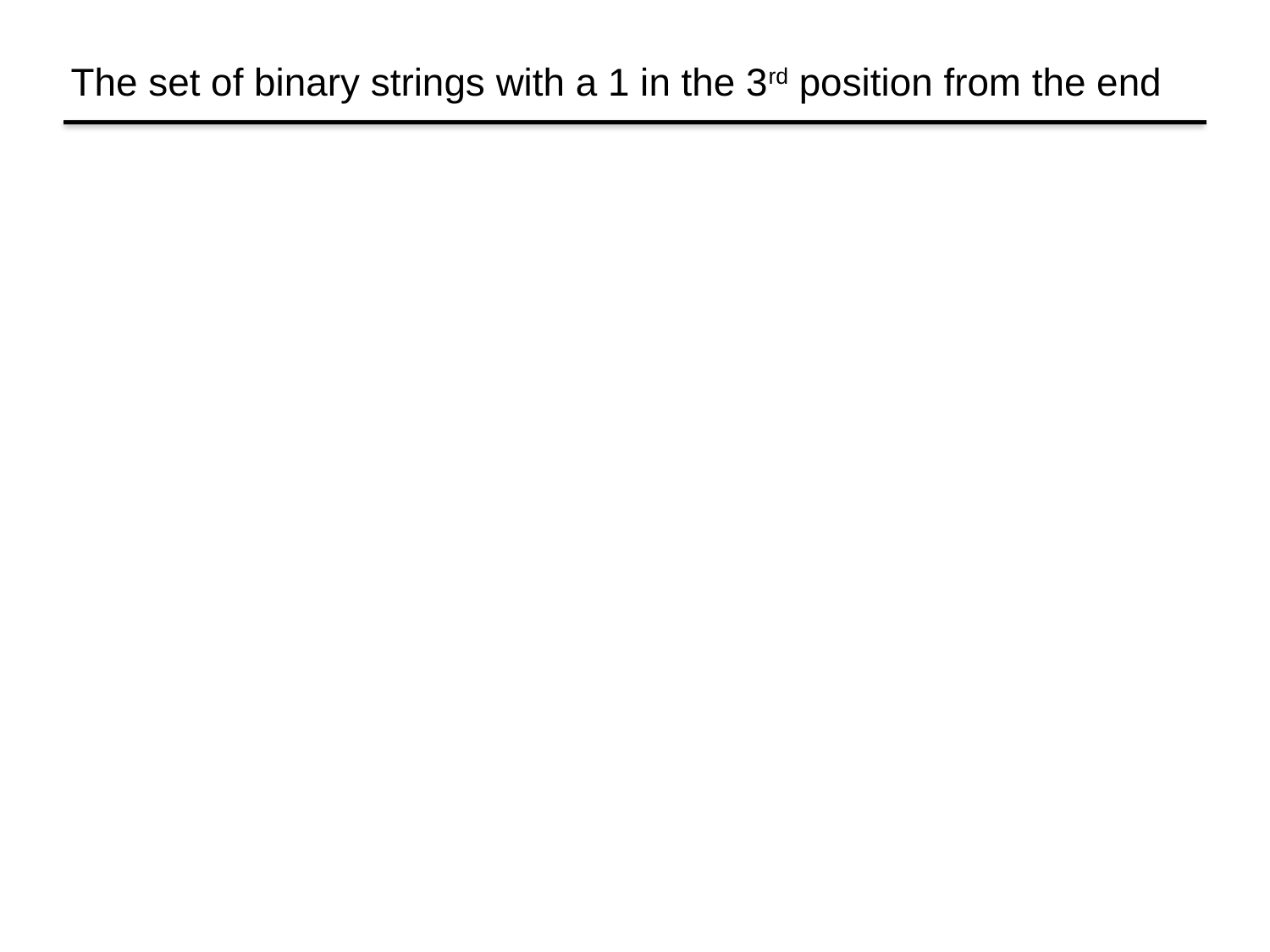

# The set of binary strings with a 1 in the 3rd position from the end